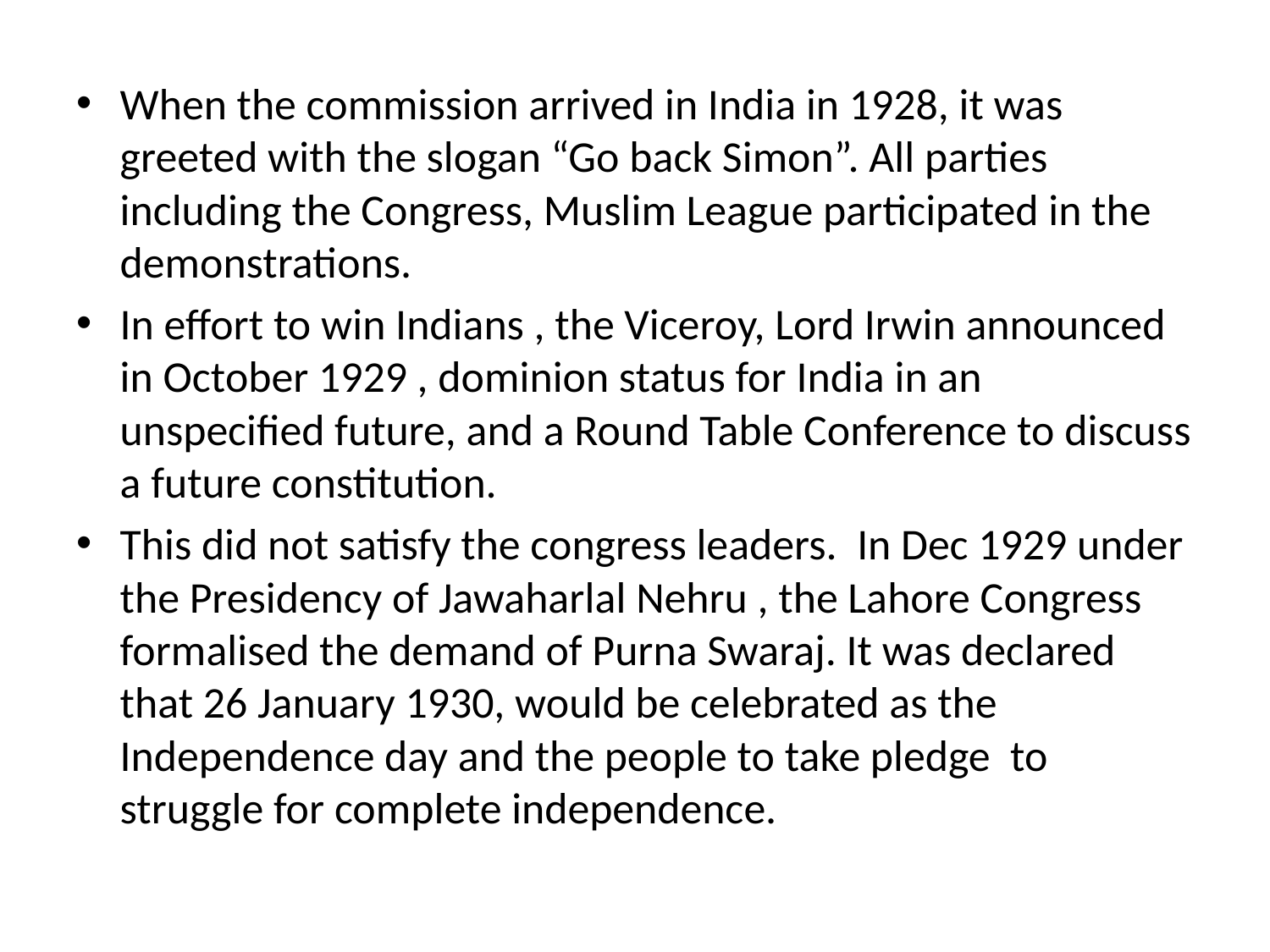

When the commission arrived in India in 1928, it was greeted with the slogan “Go back Simon”. All parties including the Congress, Muslim League participated in the demonstrations.
In effort to win Indians , the Viceroy, Lord Irwin announced in October 1929 , dominion status for India in an unspecified future, and a Round Table Conference to discuss a future constitution.
This did not satisfy the congress leaders.  In Dec 1929 under the Presidency of Jawaharlal Nehru , the Lahore Congress formalised the demand of Purna Swaraj. It was declared that 26 January 1930, would be celebrated as the Independence day and the people to take pledge  to struggle for complete independence.